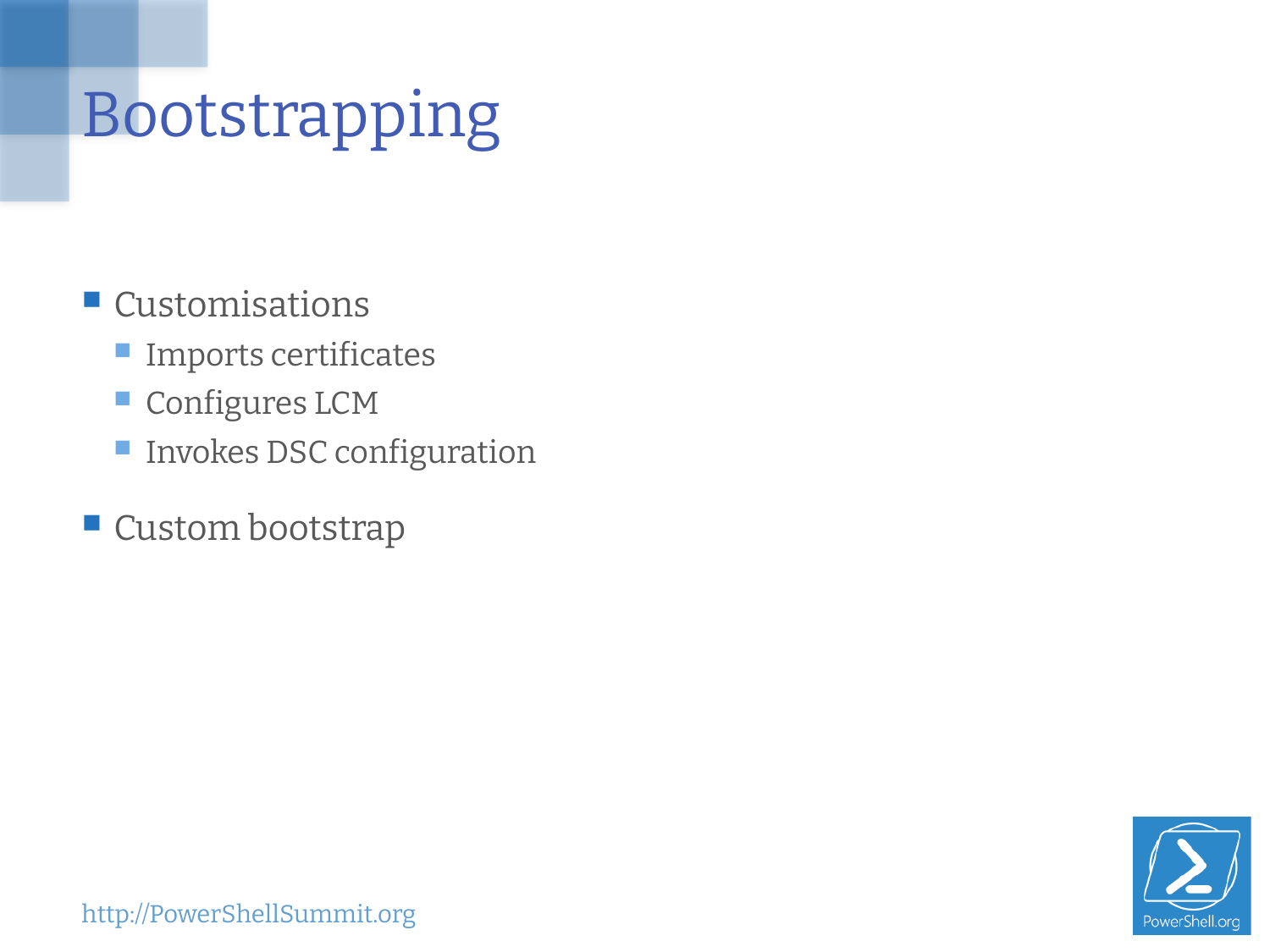

# Bootstrapping
Customisations
Imports certificates
Configures LCM
Invokes DSC configuration
Custom bootstrap